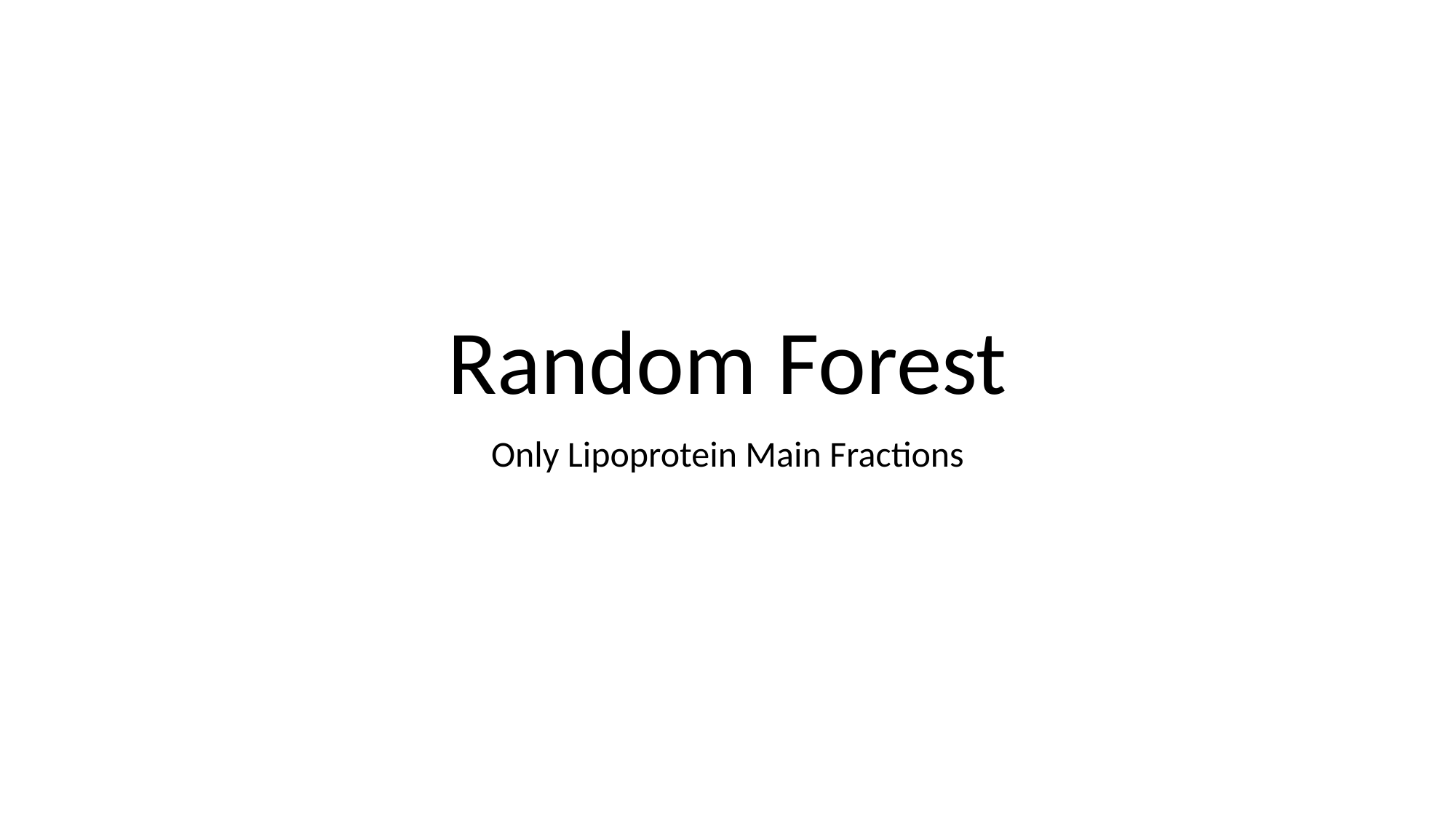

# Random Forest
Only Lipoprotein Main Fractions